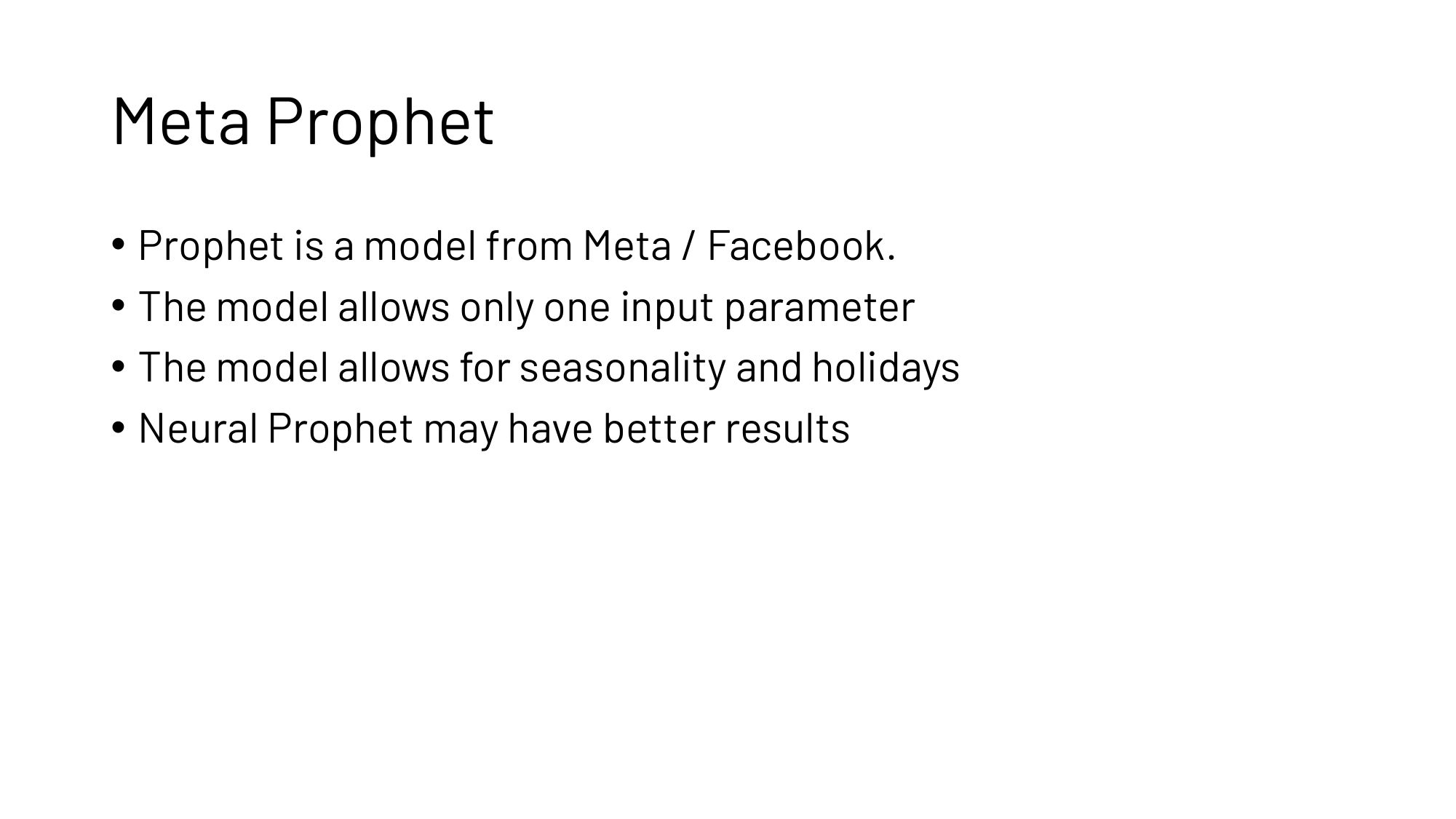

# Meta Prophet
Prophet is a model from Meta / Facebook.
The model allows only one input parameter
The model allows for seasonality and holidays
Neural Prophet may have better results